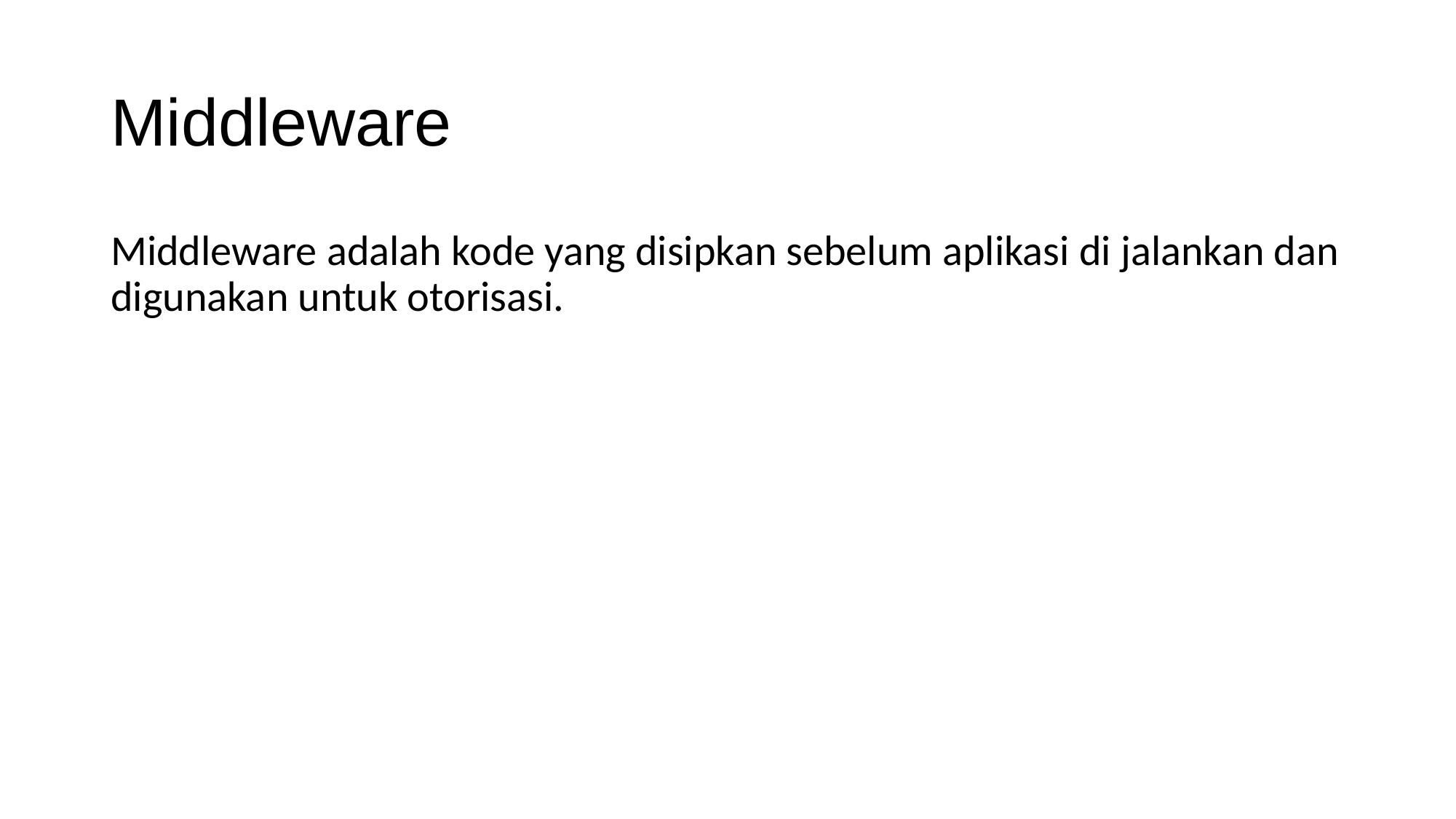

# Middleware
Middleware adalah kode yang disipkan sebelum aplikasi di jalankan dan digunakan untuk otorisasi.